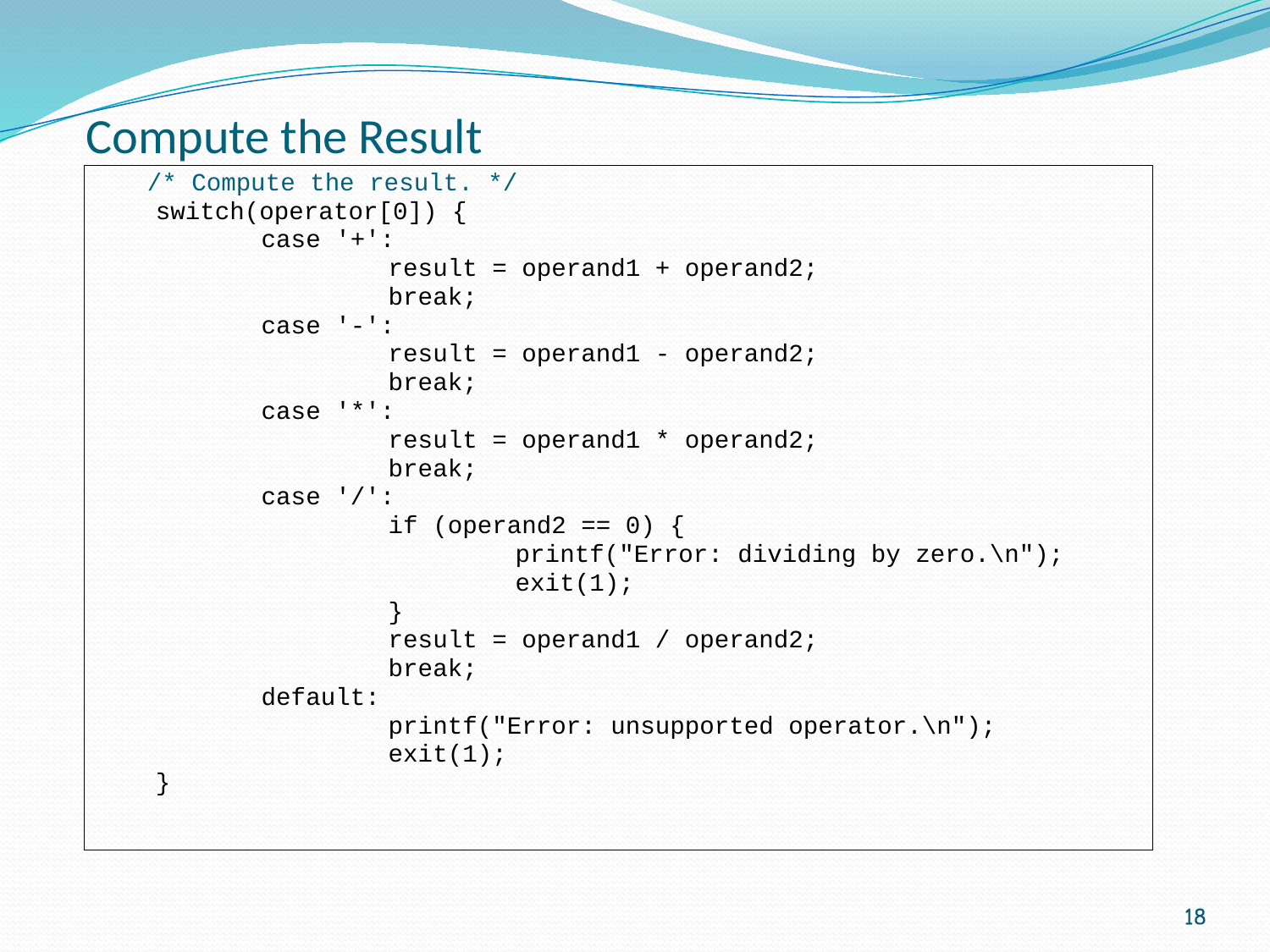

Compute the Result
        /* Compute the result. */
    switch(operator[0]) {
    	case '+':
			result = operand1 + operand2;
        		break;
    	case '-':
			result = operand1 - operand2;
        		break;
    	case '*':
        		result = operand1 * operand2;
        		break;
    	case '/':
        		if (operand2 == 0) {
            		printf("Error: dividing by zero.\n");
            		exit(1);
        		}
        		result = operand1 / operand2;
        		break;
    	default:
        		printf("Error: unsupported operator.\n");
        		exit(1);
    }

18